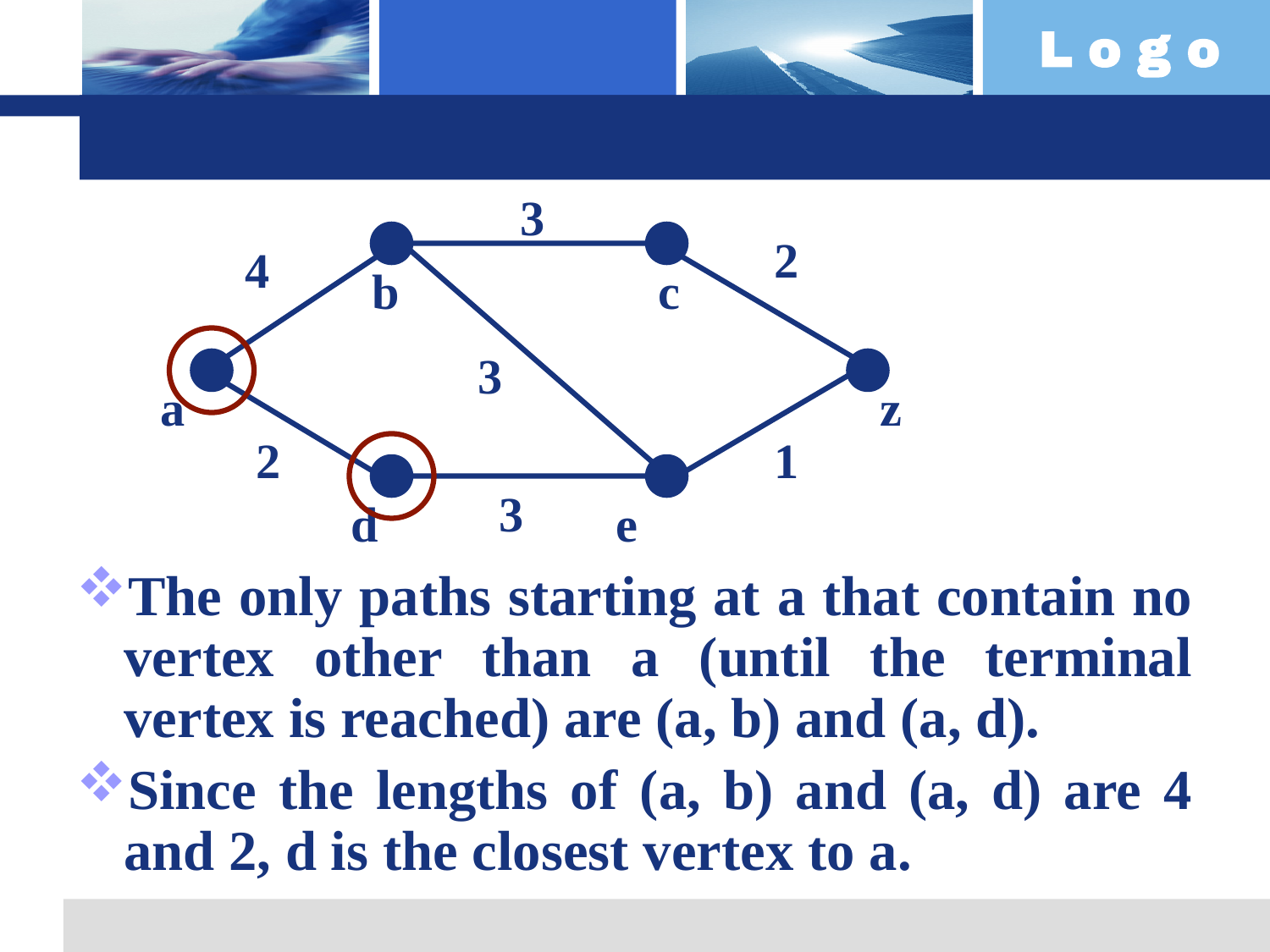

#
3

2
4

b
c

3

a

z

2
1

3
d
e
The only paths starting at a that contain no vertex other than a (until the terminal vertex is reached) are (a, b) and (a, d).
Since the lengths of (a, b) and (a, d) are 4 and 2, d is the closest vertex to a.